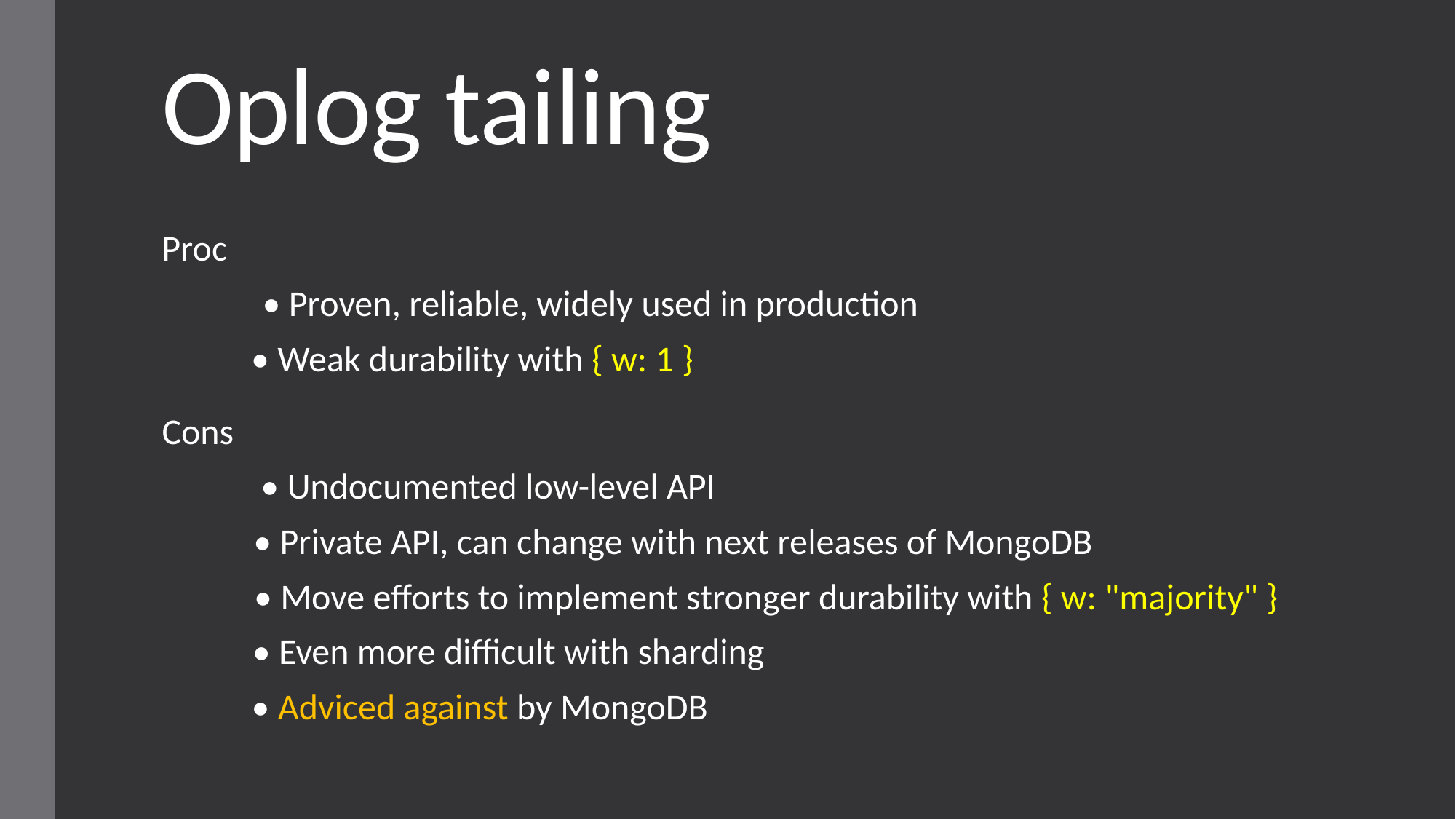

# Oplog tailing
Proc
• Proven, reliable, widely used in production
• Weak durability with { w: 1 }
Cons
• Undocumented low-level API
• Private API, can change with next releases of MongoDB
• Move efforts to implement stronger durability with { w: "majority" }
• Even more difficult with sharding
• Adviced against by MongoDB